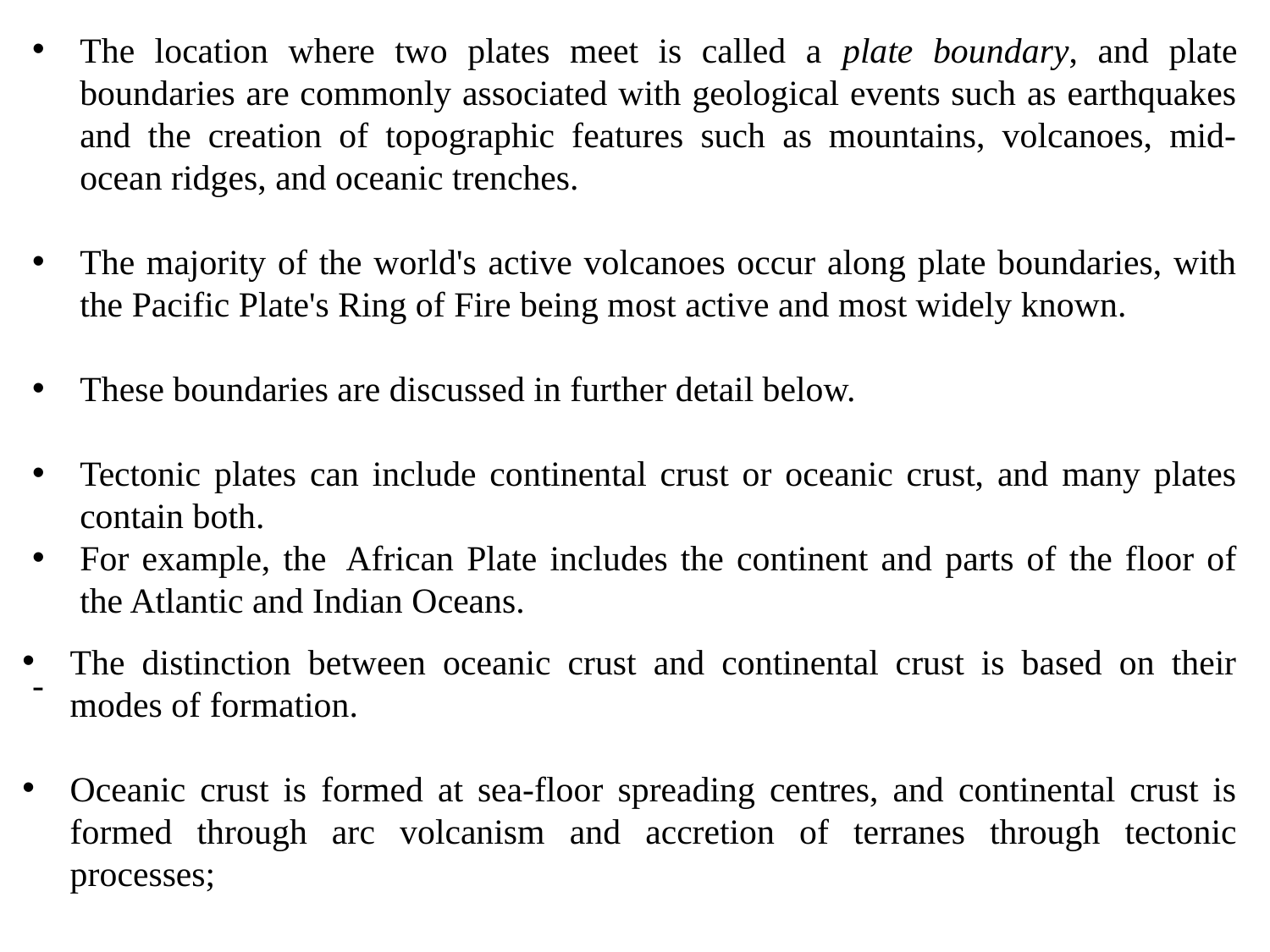

The location where two plates meet is called a plate boundary, and plate boundaries are commonly associated with geological events such as earthquakes and the creation of topographic features such as mountains, volcanoes, mid-ocean ridges, and oceanic trenches.

The majority of the world's active volcanoes occur along plate boundaries, with the Pacific Plate's Ring of Fire being most active and most widely known.

These boundaries are discussed in further detail below.

Tectonic plates can include continental crust or oceanic crust, and many plates contain both.
For example, the 	African Plate includes the continent and parts of the floor of the Atlantic and Indian Oceans.

-
The distinction between oceanic crust and continental crust is based on their modes of formation.

Oceanic crust is formed at sea-floor spreading centres, and continental crust is formed through arc volcanism and accretion of terranes through tectonic processes;